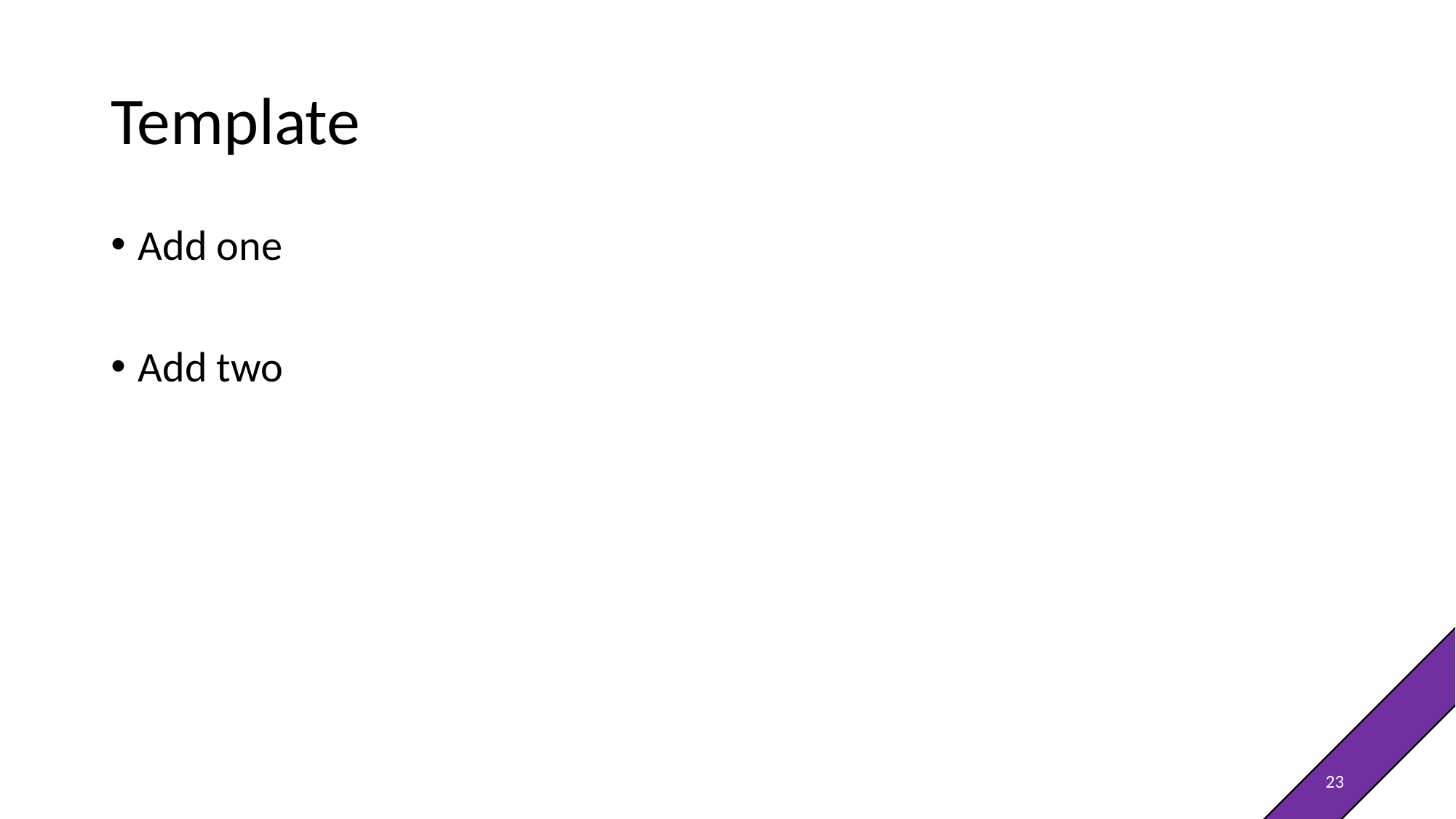

# Template
Add one

Add two

23